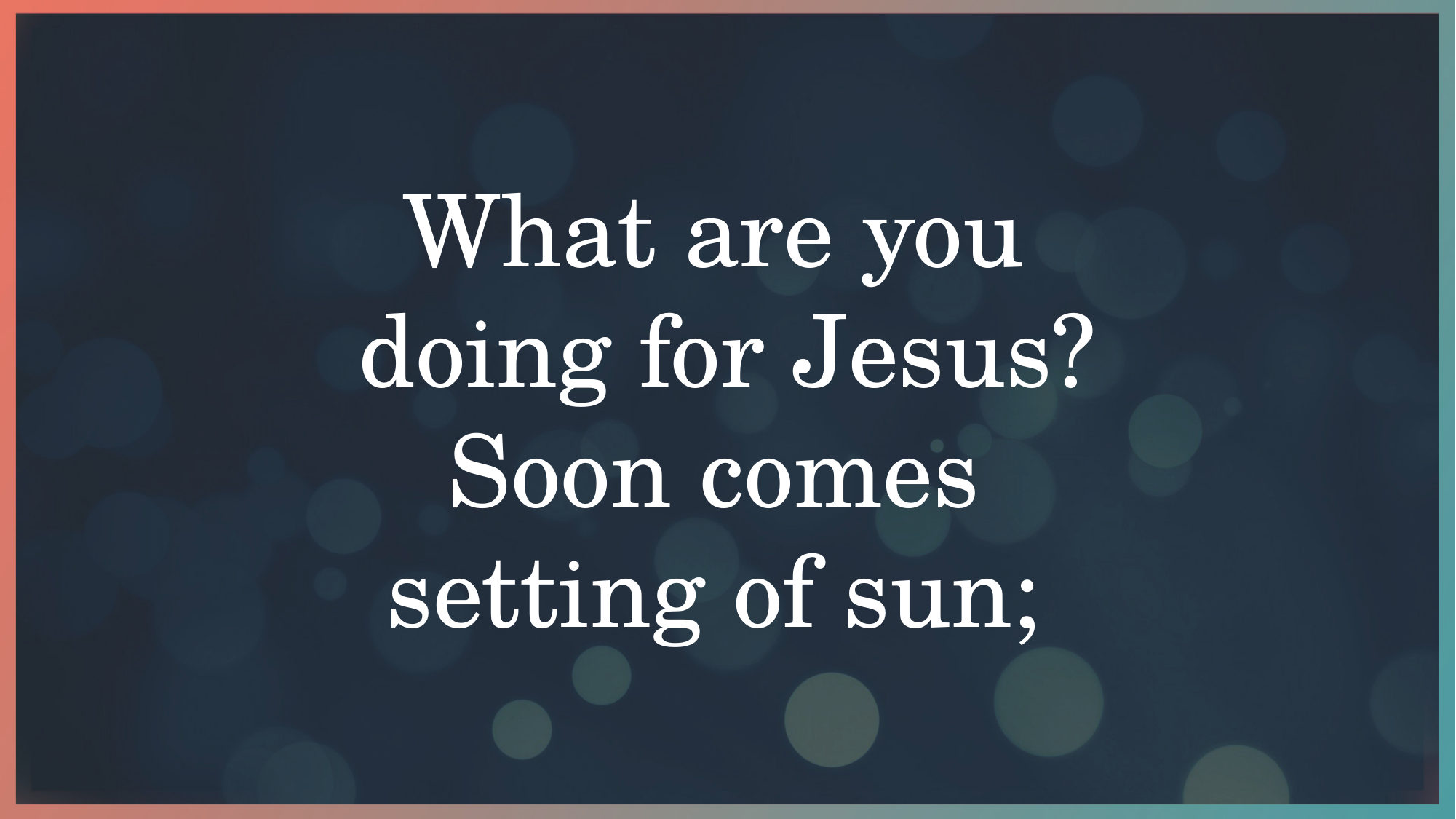

What are you
doing for Jesus?
Soon comes
setting of sun;